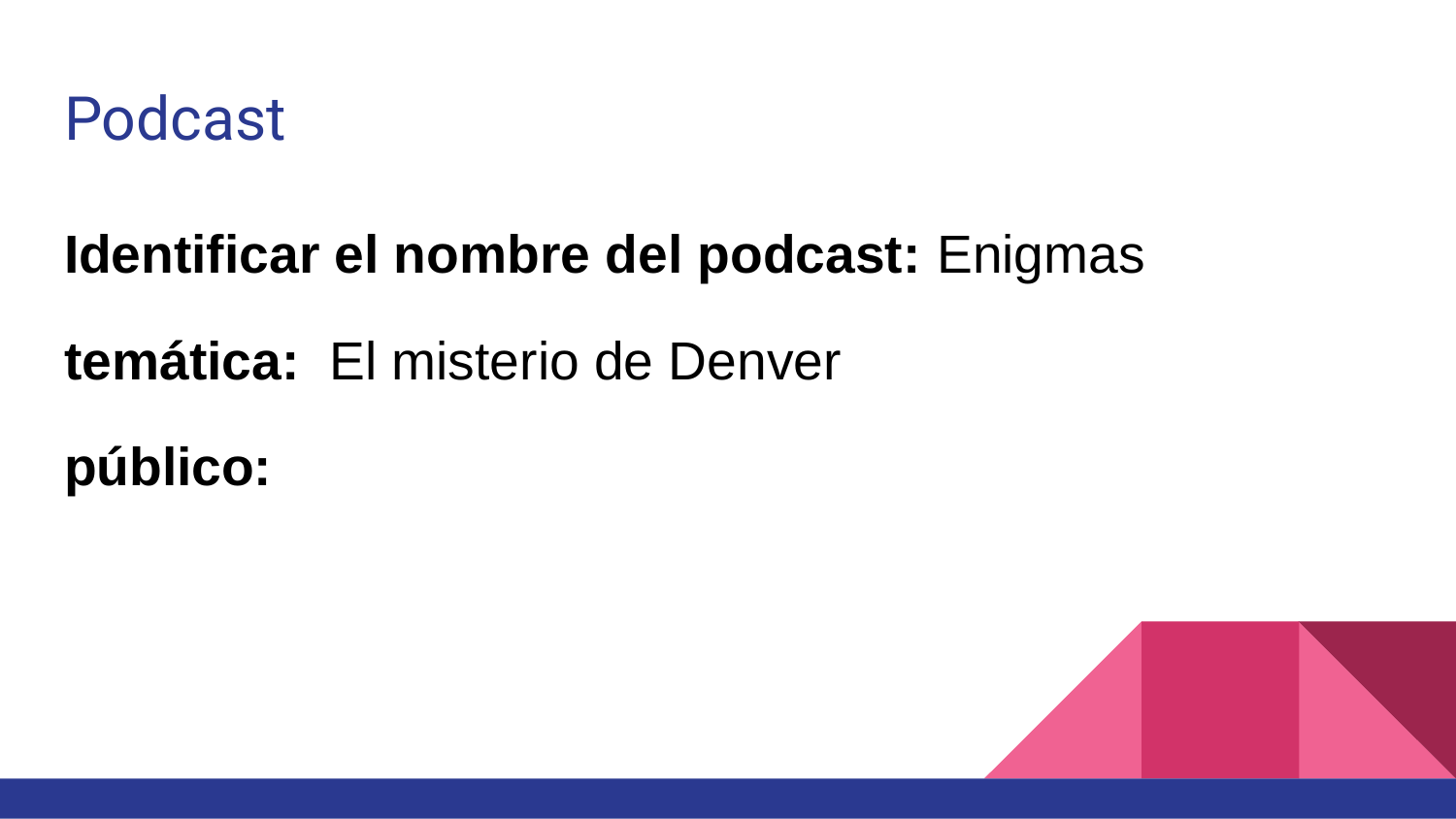

# Podcast
Identificar el nombre del podcast: Enigmas
temática:  El misterio de Denver
público: